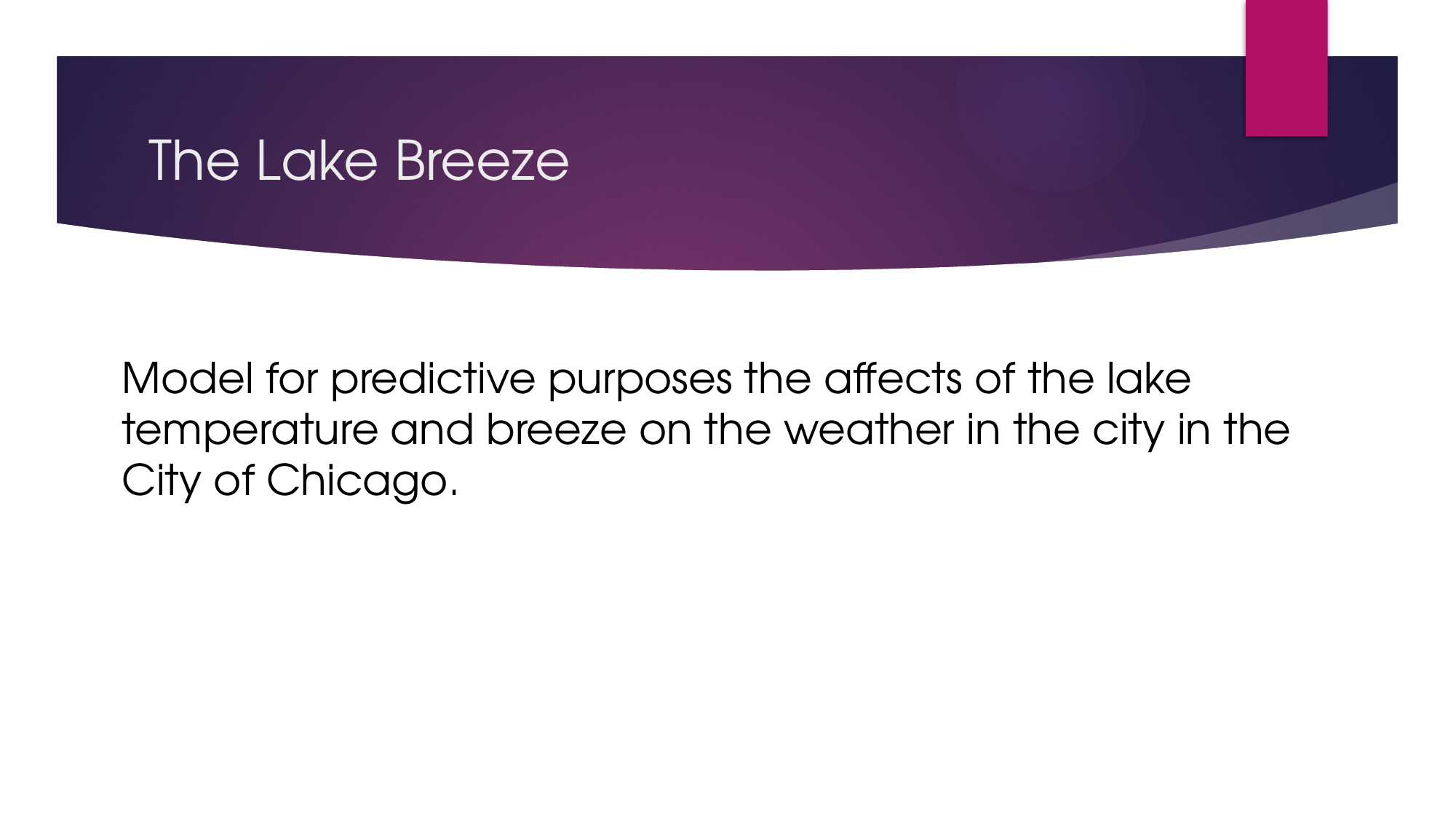

# The Lake Breeze
Model for predictive purposes the affects of the lake
temperature and breeze on the weather in the city in the
City of Chicago.